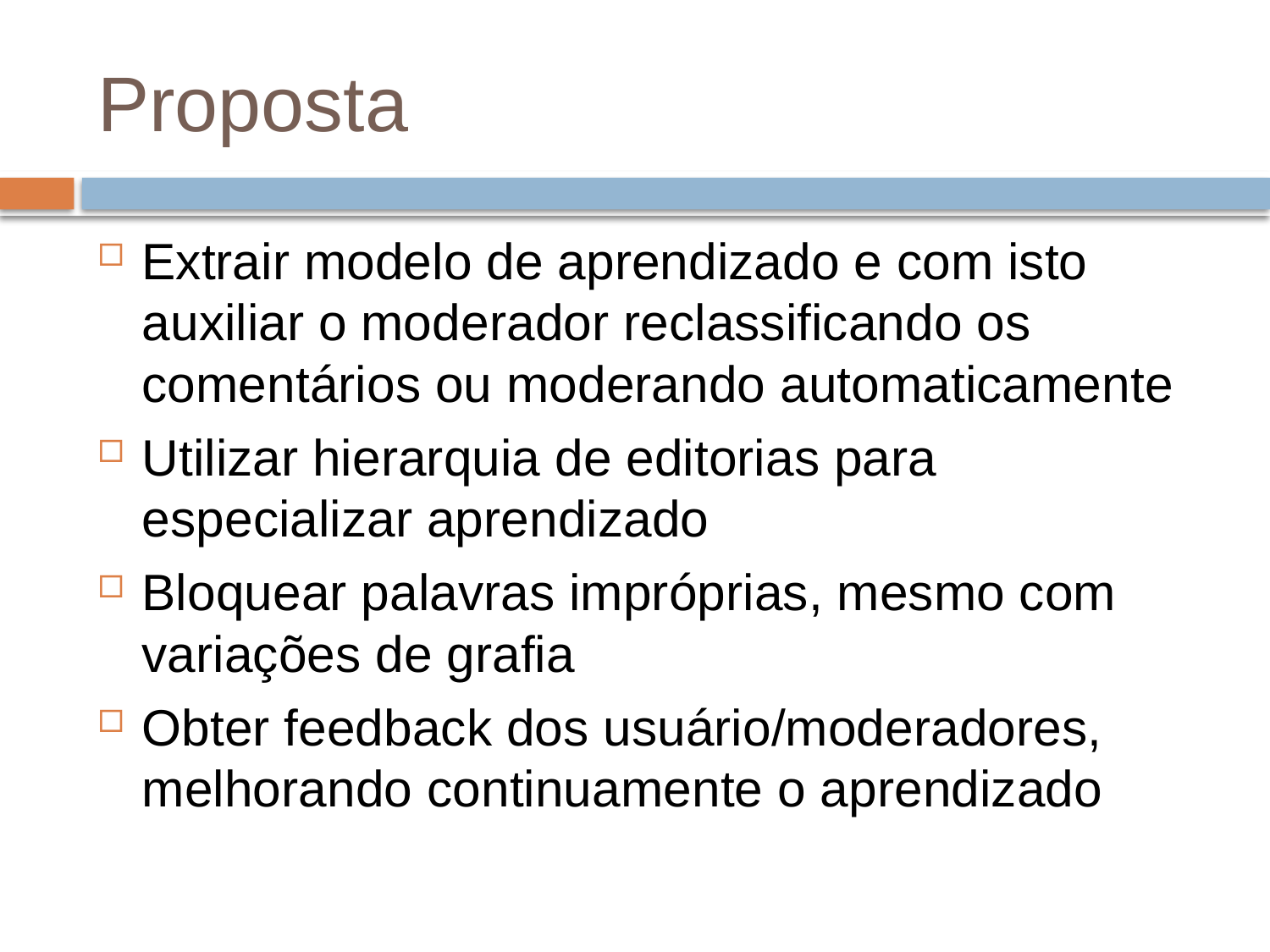

# Proposta
Extrair modelo de aprendizado e com isto auxiliar o moderador reclassificando os comentários ou moderando automaticamente
Utilizar hierarquia de editorias para especializar aprendizado
Bloquear palavras impróprias, mesmo com variações de grafia
Obter feedback dos usuário/moderadores, melhorando continuamente o aprendizado